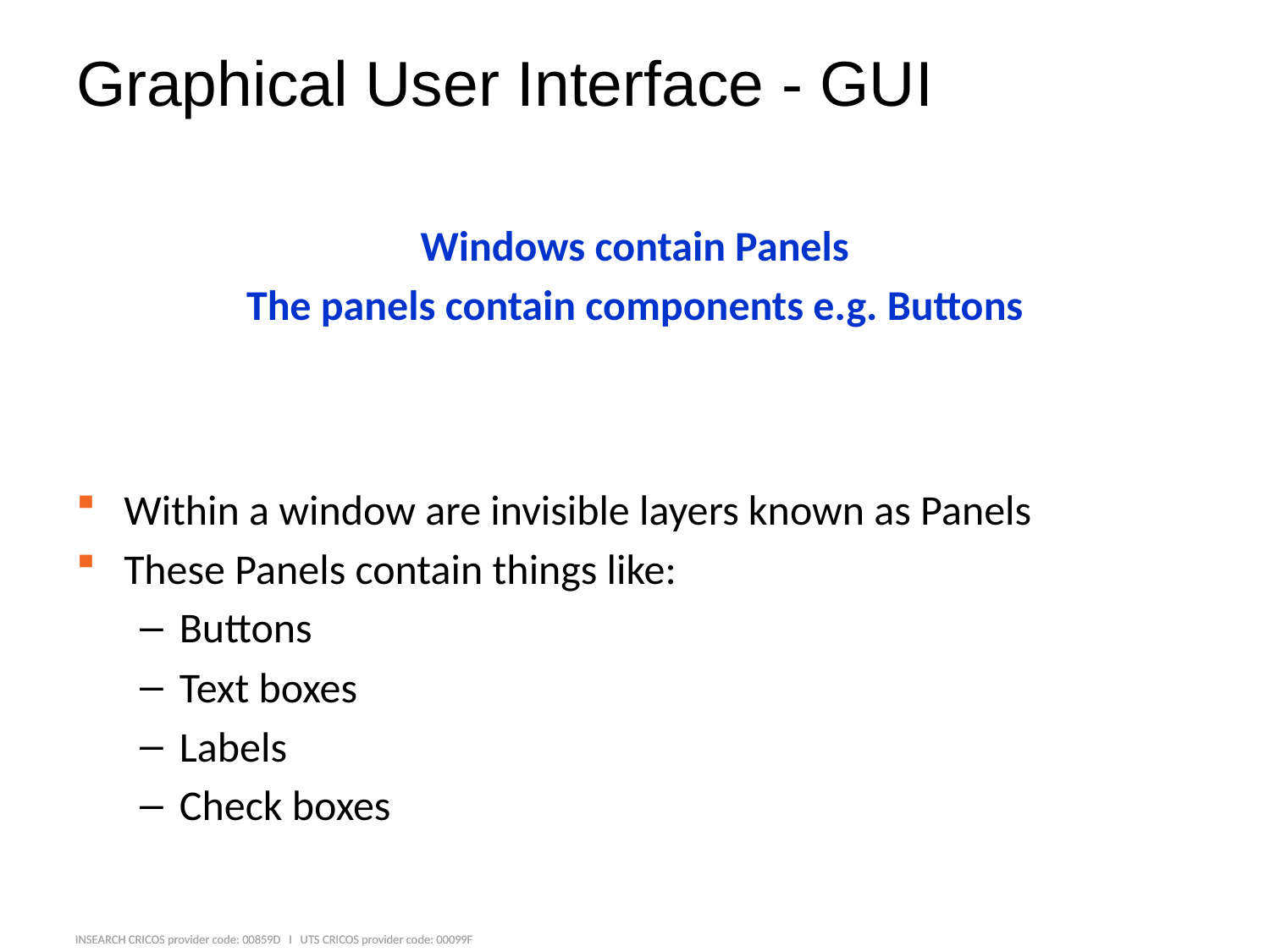

# Graphical User Interface - GUI
Windows contain Panels
The panels contain components e.g. Buttons
Within a window are invisible layers known as Panels
These Panels contain things like:
Buttons
Text boxes
Labels
Check boxes